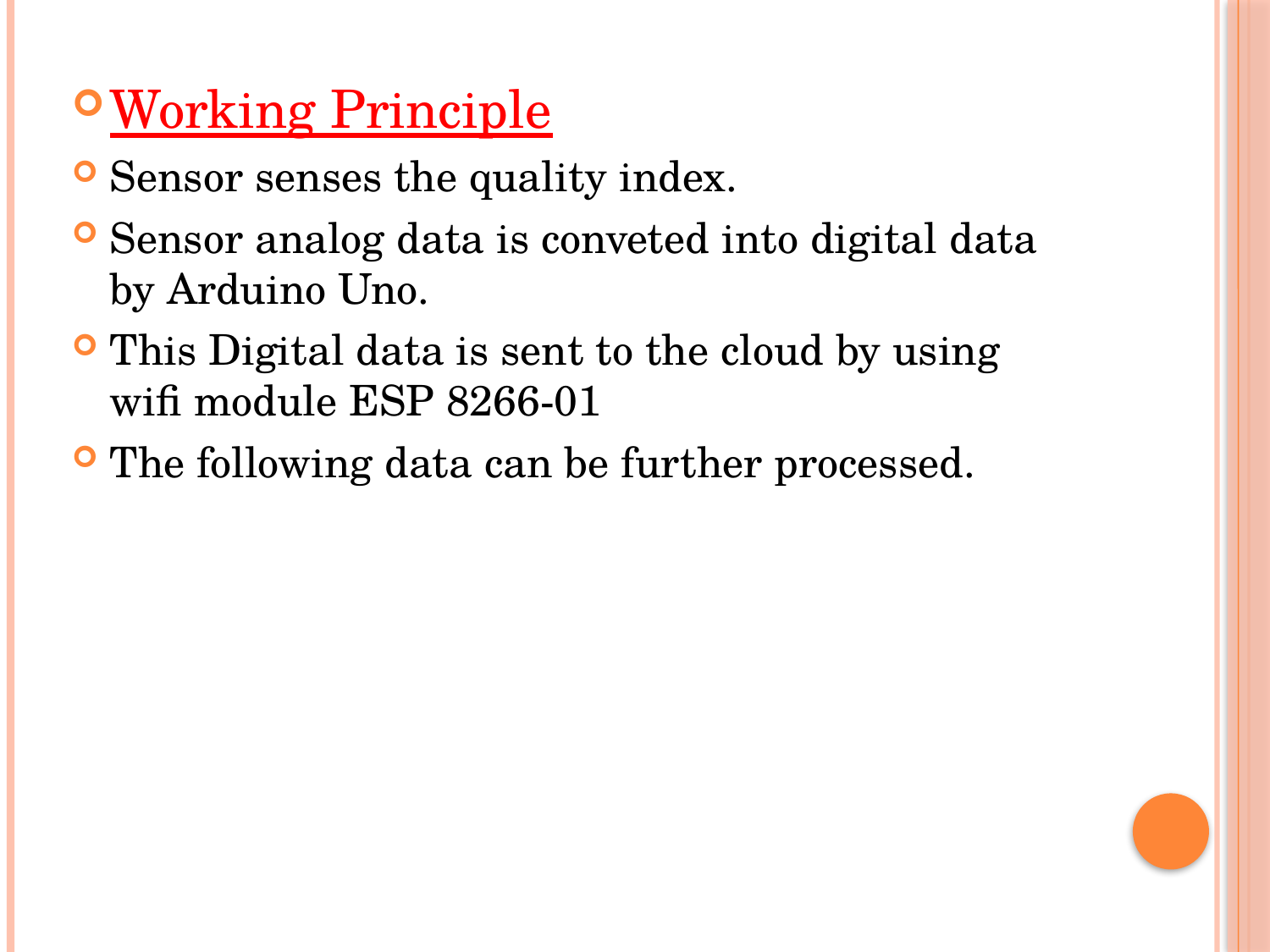

#
Working Principle
Sensor senses the quality index.
Sensor analog data is conveted into digital data by Arduino Uno.
This Digital data is sent to the cloud by using wifi module ESP 8266-01
The following data can be further processed.